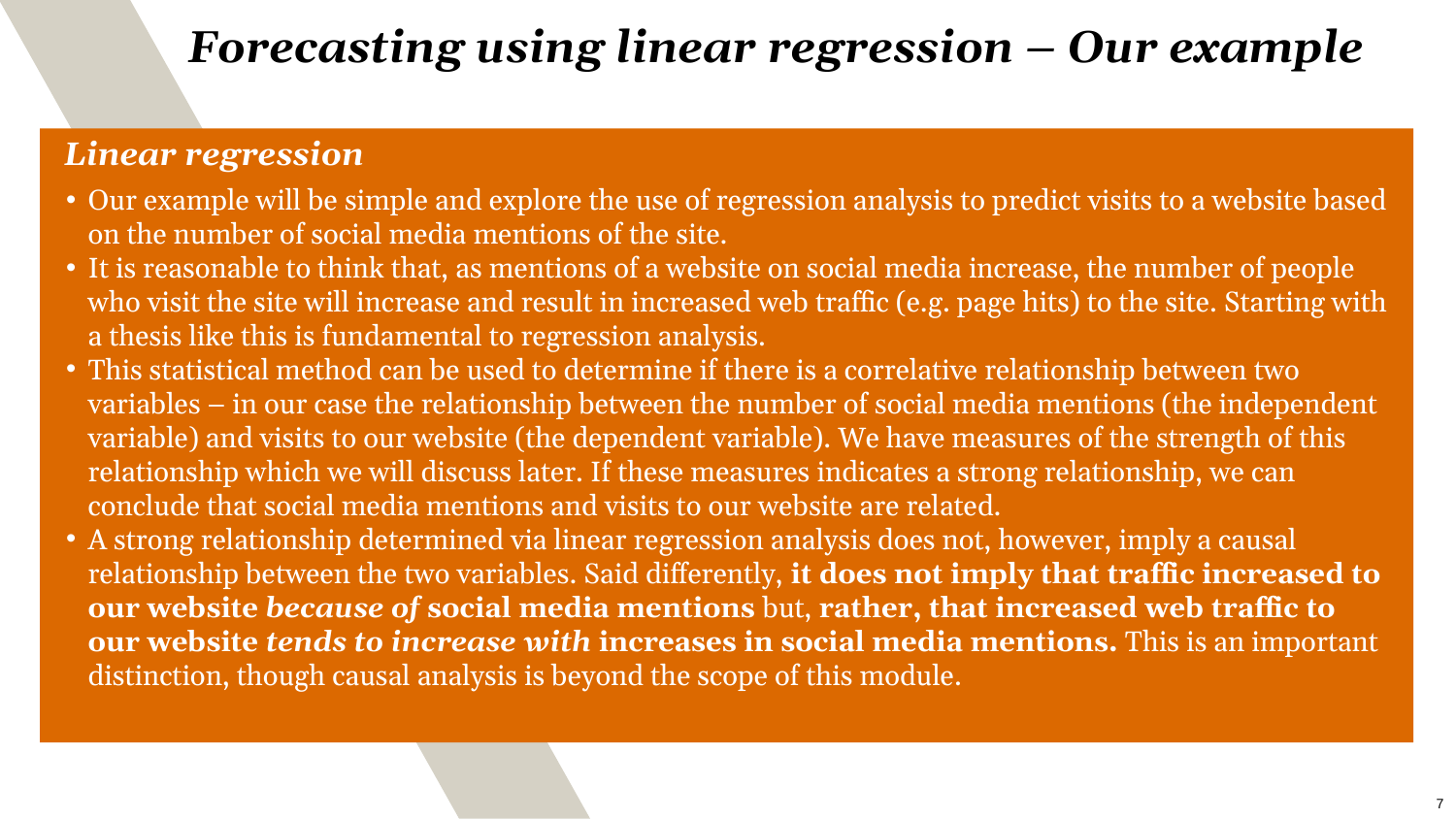

# Forecasting using linear regression – Our example

Linear regression
Our example will be simple and explore the use of regression analysis to predict visits to a website based on the number of social media mentions of the site.
It is reasonable to think that, as mentions of a website on social media increase, the number of people who visit the site will increase and result in increased web traffic (e.g. page hits) to the site. Starting with a thesis like this is fundamental to regression analysis.
This statistical method can be used to determine if there is a correlative relationship between two variables – in our case the relationship between the number of social media mentions (the independent variable) and visits to our website (the dependent variable). We have measures of the strength of this relationship which we will discuss later. If these measures indicates a strong relationship, we can conclude that social media mentions and visits to our website are related.
A strong relationship determined via linear regression analysis does not, however, imply a causal relationship between the two variables. Said differently, it does not imply that traffic increased to our website because of social media mentions but, rather, that increased web traffic to our website tends to increase with increases in social media mentions. This is an important distinction, though causal analysis is beyond the scope of this module.
7